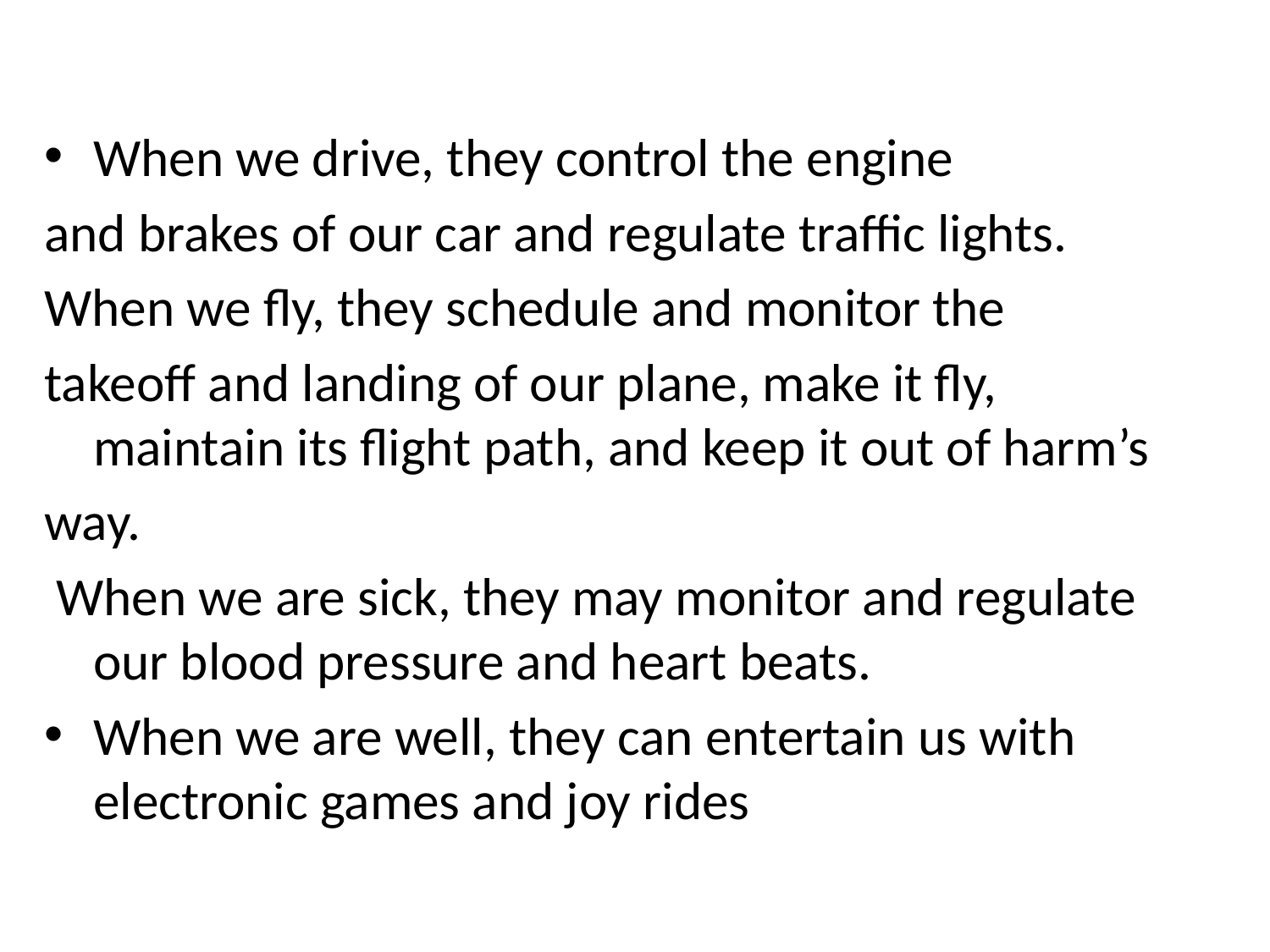

When we drive, they control the engine
and brakes of our car and regulate traffic lights.
When we fly, they schedule and monitor the
takeoff and landing of our plane, make it fly, maintain its flight path, and keep it out of harm’s
way.
 When we are sick, they may monitor and regulate our blood pressure and heart beats.
When we are well, they can entertain us with electronic games and joy rides